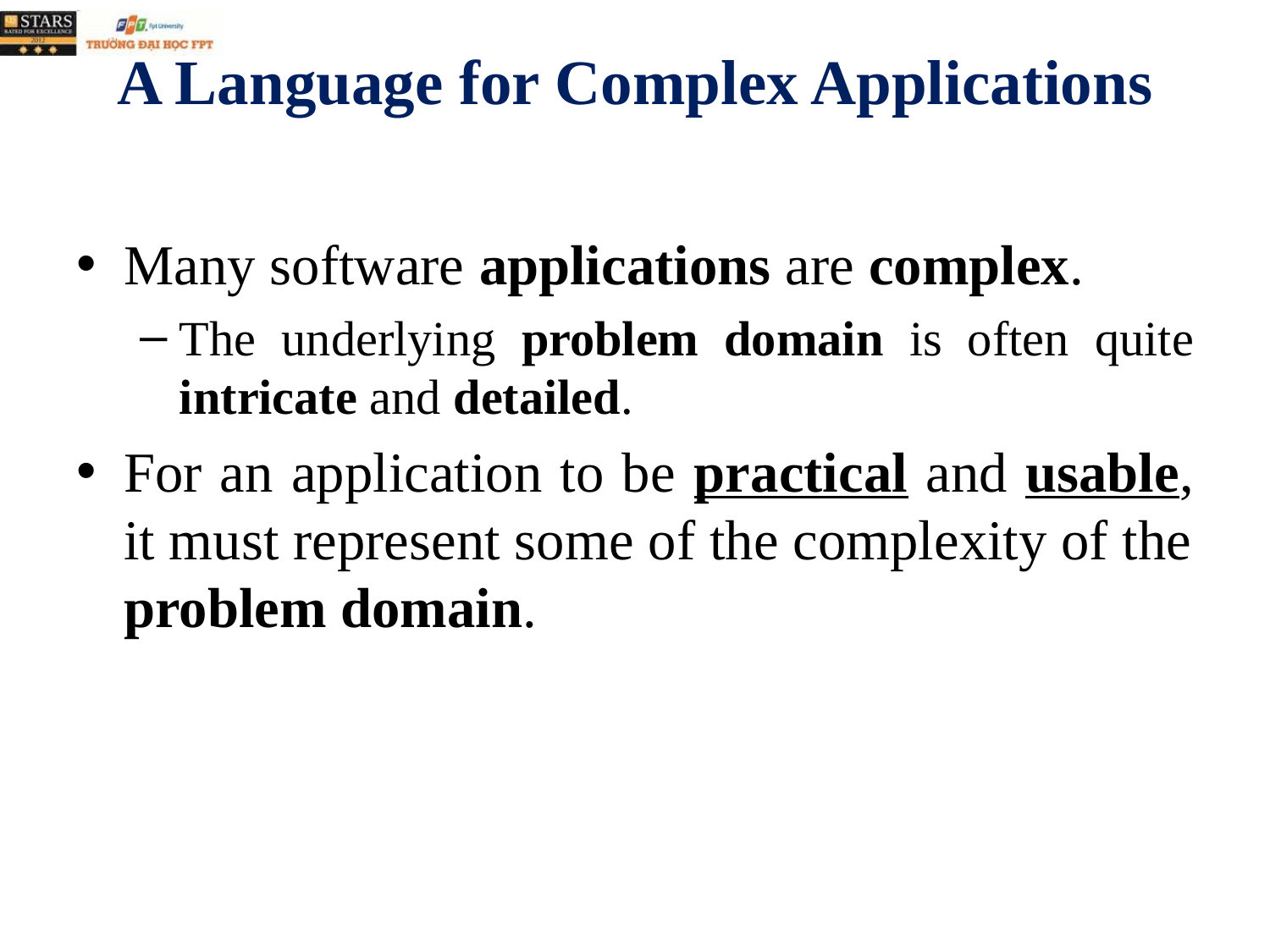

# A Language for Complex Applications
Many software applications are complex.
The underlying problem domain is often quite intricate and detailed.
For an application to be practical and usable, it must represent some of the complexity of the problem domain.